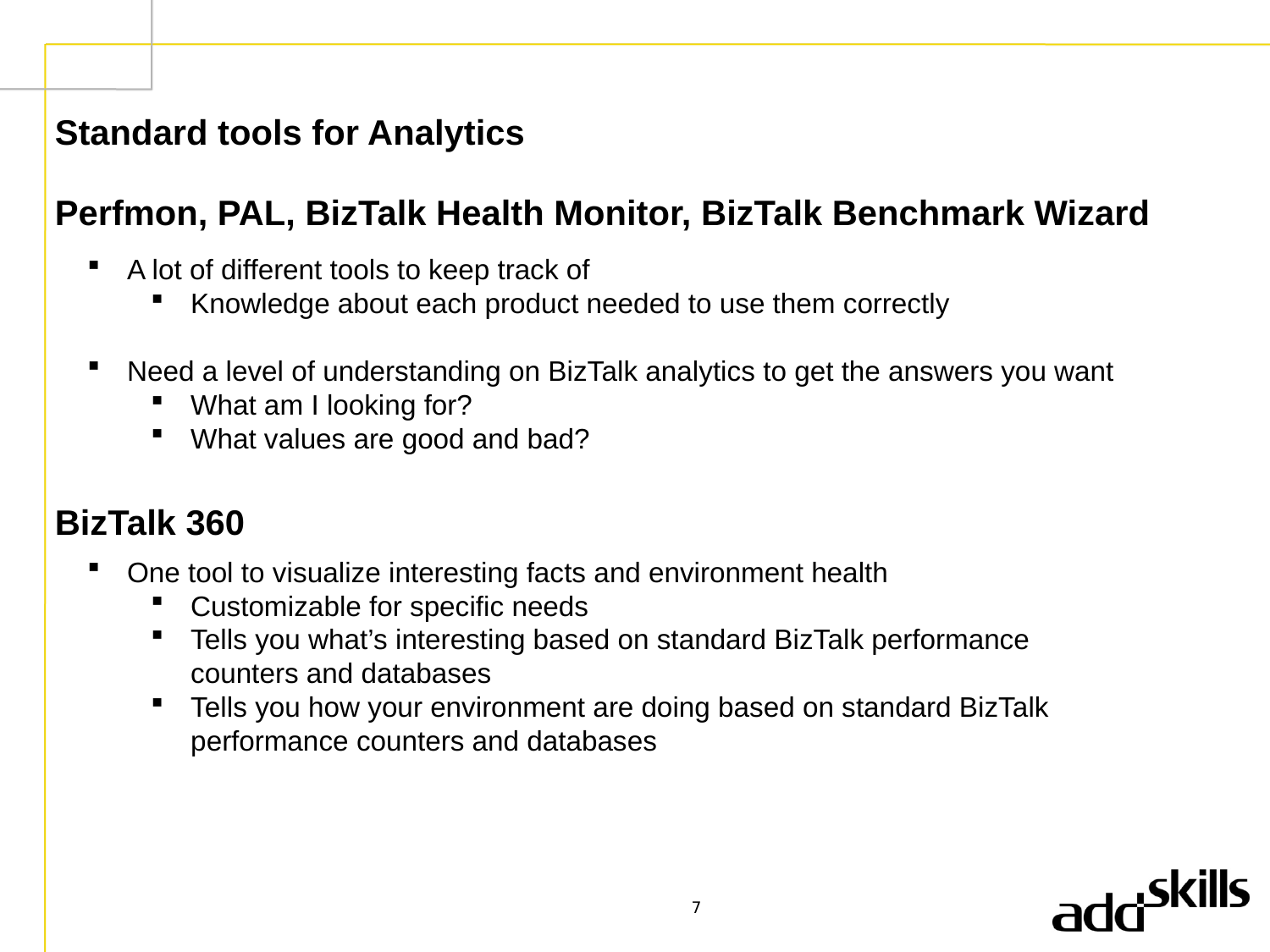

# Standard tools for Analytics
Perfmon, PAL, BizTalk Health Monitor, BizTalk Benchmark Wizard
A lot of different tools to keep track of
Knowledge about each product needed to use them correctly

Need a level of understanding on BizTalk analytics to get the answers you want
What am I looking for?
What values are good and bad?
BizTalk 360
One tool to visualize interesting facts and environment health
Customizable for specific needs
Tells you what’s interesting based on standard BizTalk performance counters and databases
Tells you how your environment are doing based on standard BizTalk performance counters and databases